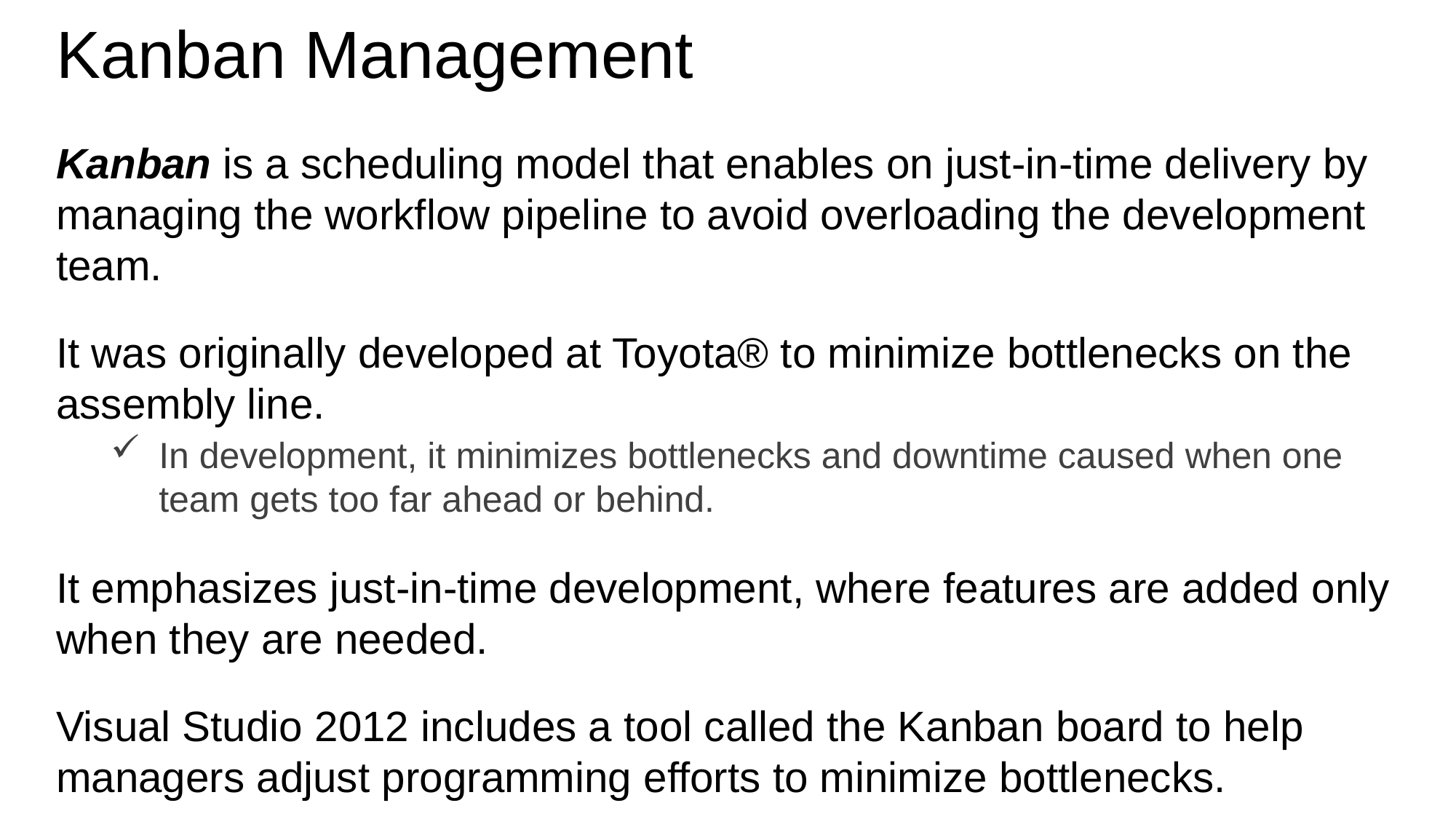

# Kanban Management
Kanban is a scheduling model that enables on just-in-time delivery by managing the workflow pipeline to avoid overloading the development team.
It was originally developed at Toyota® to minimize bottlenecks on the assembly line.
In development, it minimizes bottlenecks and downtime caused when one team gets too far ahead or behind.
It emphasizes just-in-time development, where features are added only when they are needed.
Visual Studio 2012 includes a tool called the Kanban board to help managers adjust programming efforts to minimize bottlenecks.